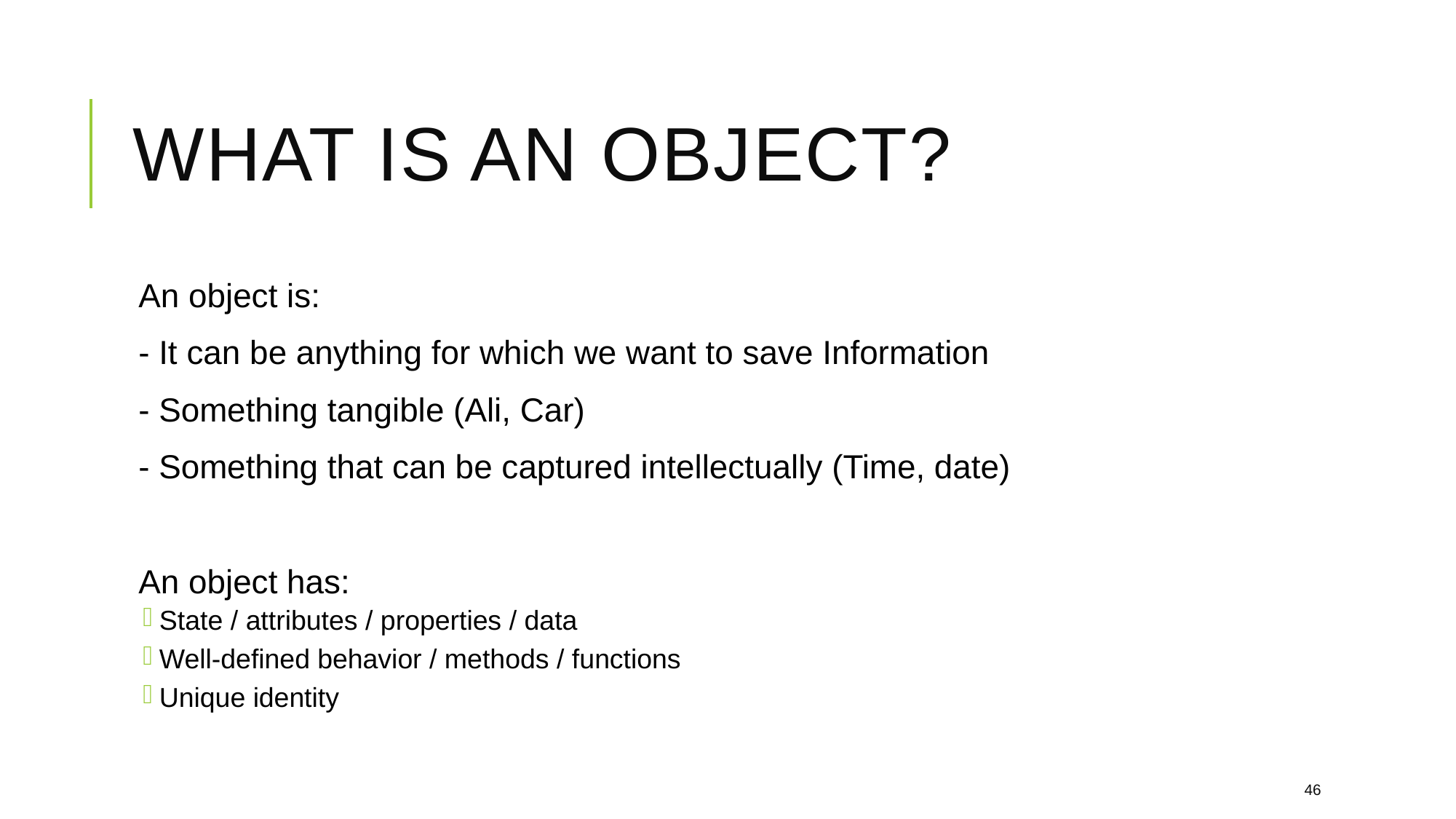

# What is an Object?
An object is:
- It can be anything for which we want to save Information
- Something tangible (Ali, Car)
- Something that can be captured intellectually (Time, date)

An object has:
State / attributes / properties / data
Well-defined behavior / methods / functions
Unique identity
46